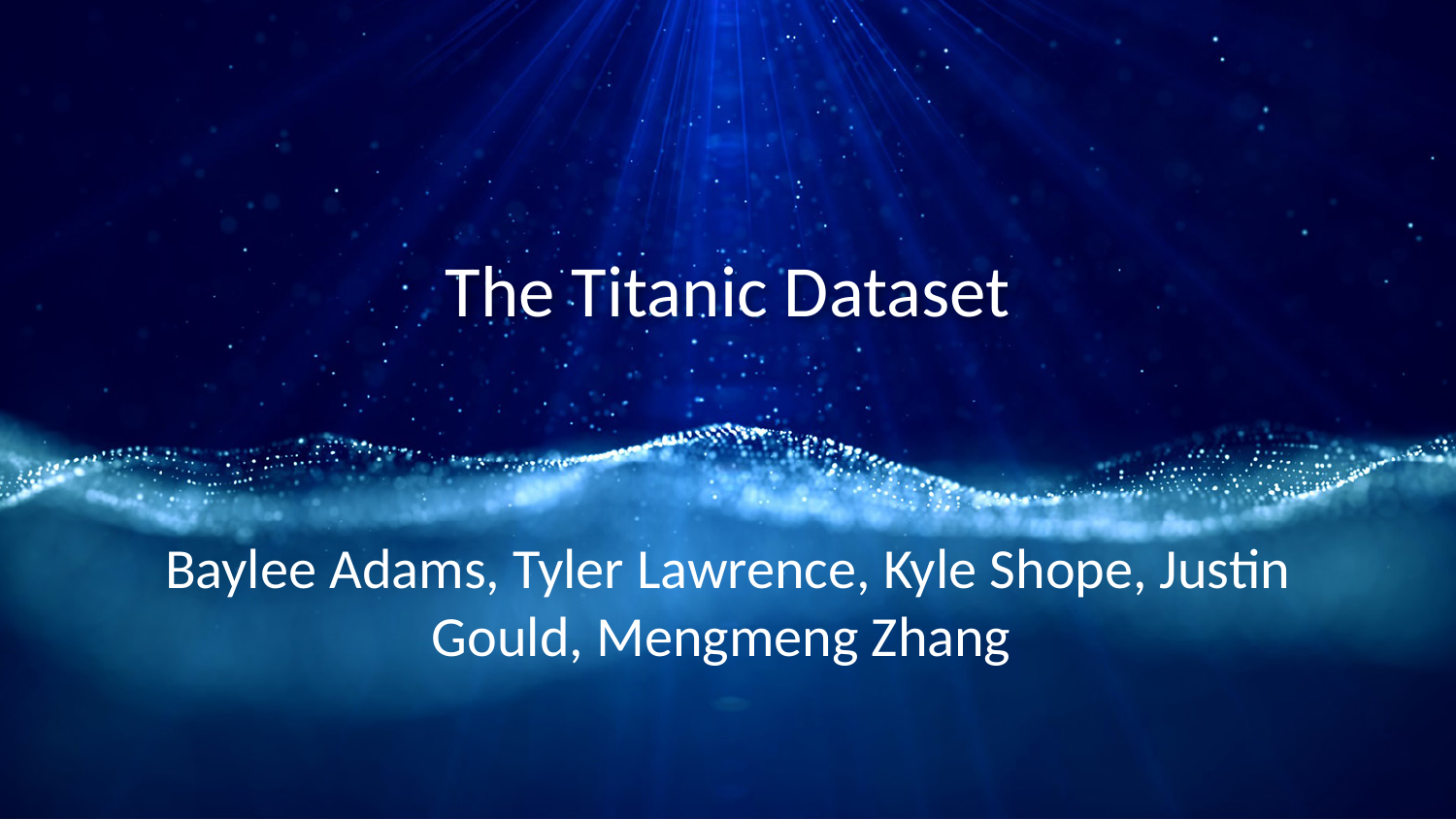

# The Titanic Dataset
Baylee Adams, Tyler Lawrence, Kyle Shope, Justin Gould, Mengmeng Zhang